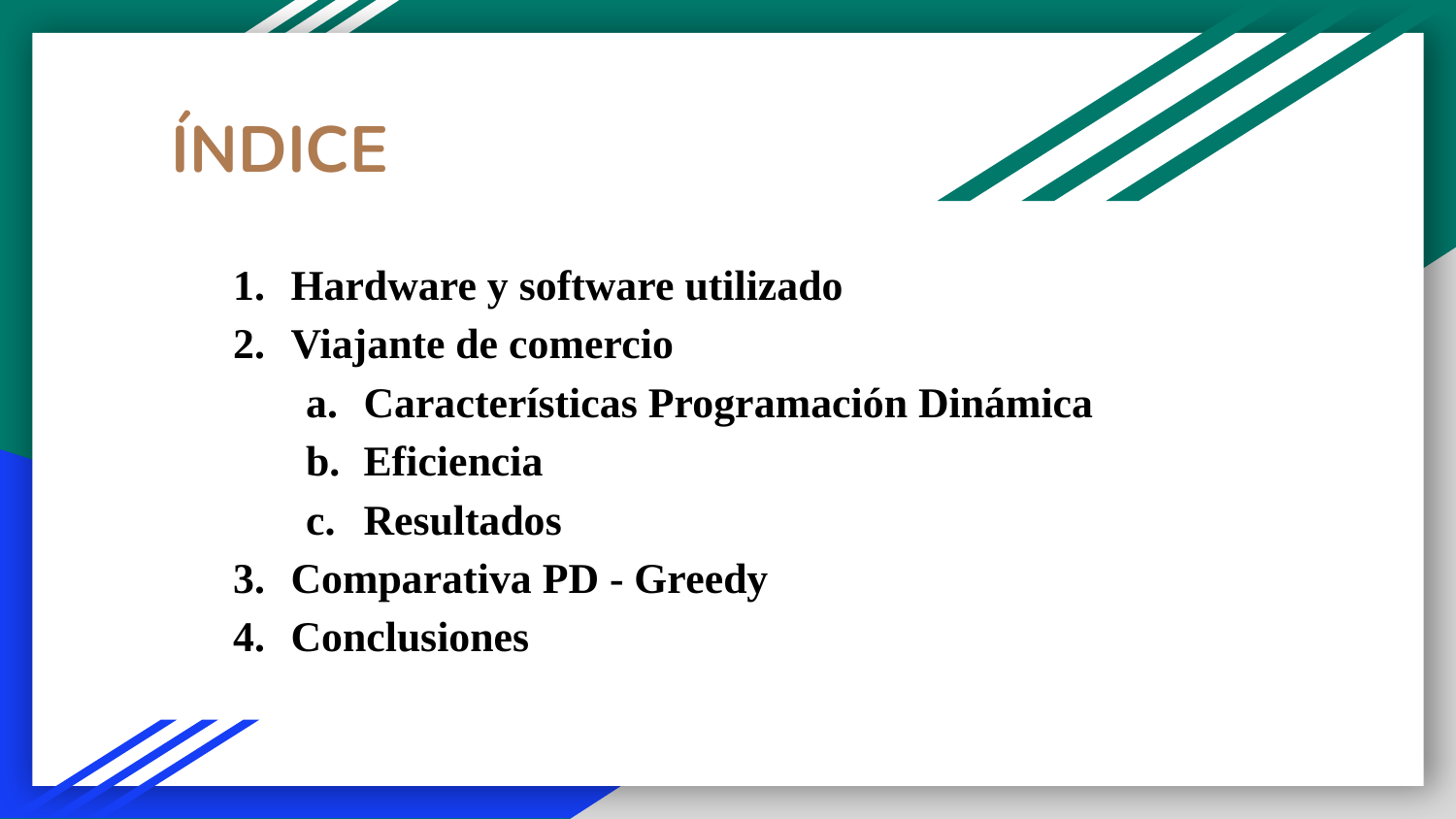

# ÍNDICE

Hardware y software utilizado
Viajante de comercio
Características Programación Dinámica
Eficiencia
Resultados
Comparativa PD - Greedy
Conclusiones